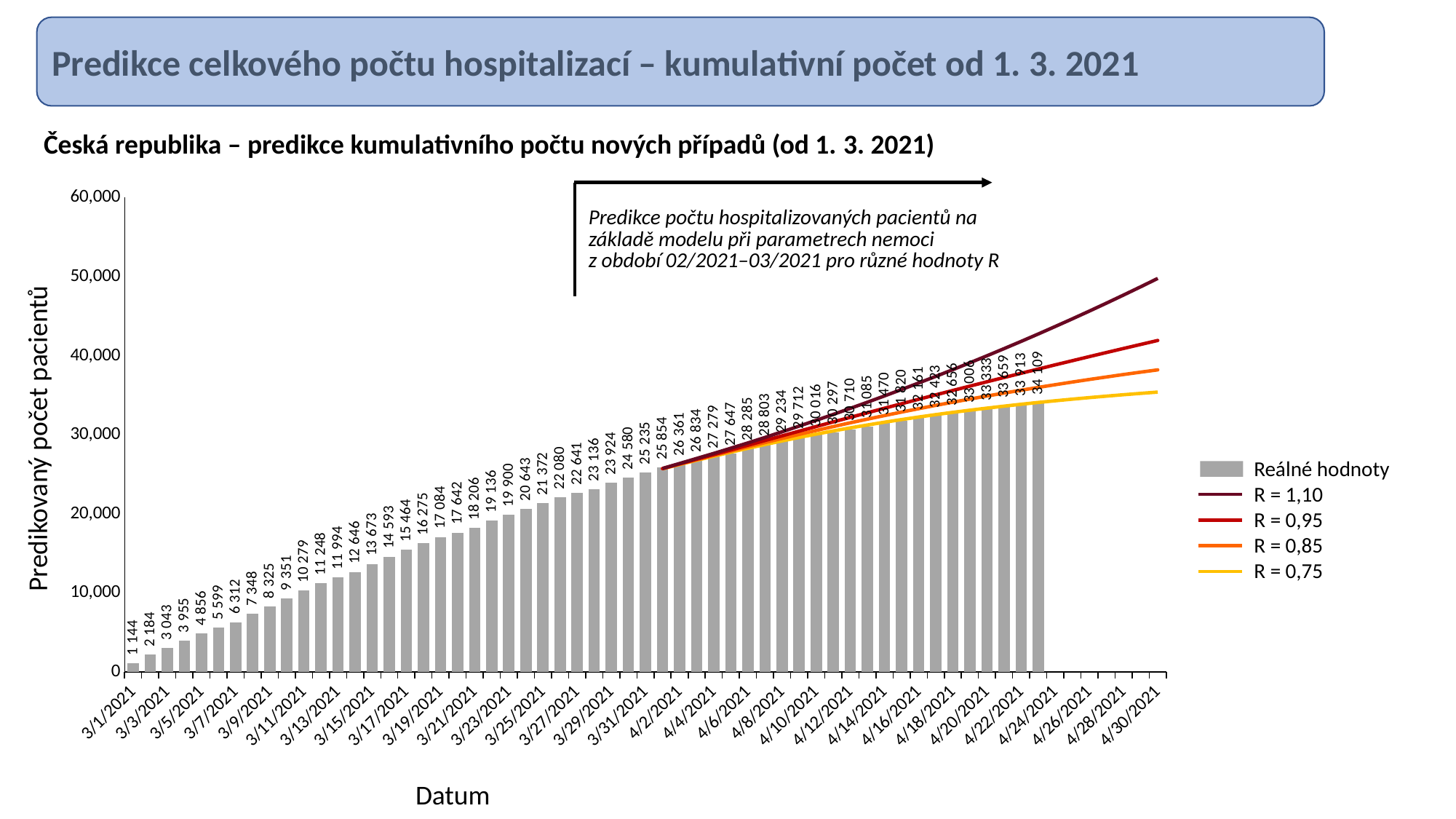

Predikce celkového počtu hospitalizací – kumulativní počet od 1. 3. 2021
Česká republika – predikce kumulativního počtu nových případů (od 1. 3. 2021)

### Chart

| Category |  |  |  |  |  |
|---|---|---|---|---|---|
| 44256 | 1144.0 | None | None | None | None |
| 44257 | 2184.0 | None | None | None | None |
| 44258 | 3043.0 | None | None | None | None |
| 44259 | 3955.0 | None | None | None | None |
| 44260 | 4856.0 | None | None | None | None |
| 44261 | 5599.0 | None | None | None | None |
| 44262 | 6312.0 | None | None | None | None |
| 44263 | 7348.0 | None | None | None | None |
| 44264 | 8325.0 | None | None | None | None |
| 44265 | 9351.0 | None | None | None | None |
| 44266 | 10279.0 | None | None | None | None |
| 44267 | 11248.0 | None | None | None | None |
| 44268 | 11994.0 | None | None | None | None |
| 44269 | 12646.0 | None | None | None | None |
| 44270 | 13673.0 | None | None | None | None |
| 44271 | 14593.0 | None | None | None | None |
| 44272 | 15464.0 | None | None | None | None |
| 44273 | 16275.0 | None | None | None | None |
| 44274 | 17084.0 | None | None | None | None |
| 44275 | 17642.0 | None | None | None | None |
| 44276 | 18206.0 | None | None | None | None |
| 44277 | 19136.0 | None | None | None | None |
| 44278 | 19900.0 | None | None | None | None |
| 44279 | 20643.0 | None | None | None | None |
| 44280 | 21372.0 | None | None | None | None |
| 44281 | 22080.0 | None | None | None | None |
| 44282 | 22641.0 | None | None | None | None |
| 44283 | 23136.0 | None | None | None | None |
| 44284 | 23924.0 | None | None | None | None |
| 44285 | 24580.0 | None | None | None | None |
| 44286 | 25235.0 | None | None | None | None |
| 44287 | 25854.0 | 25708.460208256773 | 25721.252981175785 | 25734.04575409479 | 25753.275142318955 |
| 44288 | 26361.0 | 26257.015862633154 | 26292.874439363448 | 26328.773244939388 | 26382.650342775174 |
| 44289 | 26834.0 | 26785.790999111952 | 26851.76485724983 | 26917.868176973738 | 27016.97082679307 |
| 44290 | 27279.0 | 27302.079070964843 | 27403.240713104897 | 27504.5932217522 | 27656.493516659604 |
| 44291 | 27647.0 | 27807.6950001687 | 27950.265154822853 | 28093.7296614227 | 28309.905822296787 |
| 44292 | 28285.0 | 28299.328298545915 | 28490.726172846757 | 28684.83137961037 | 28980.321531221256 |
| 44293 | 28803.0 | 28774.68548832641 | 29023.17903248882 | 29277.712601142426 | 29670.02700929717 |
| 44294 | 29234.0 | 29232.209378803003 | 29546.658012334447 | 29872.22726843723 | 30380.610072886455 |
| 44295 | 29712.0 | 29671.928137817587 | 30059.380090728482 | 30464.709584949014 | 31105.18008318683 |
| 44296 | 30016.0 | 30093.39541459366 | 30559.901965964542 | 31052.717736369734 | 31840.456000528196 |
| 44297 | 30297.0 | 30496.995472462193 | 31048.330852792315 | 31636.49432550033 | 32587.87771522673 |
| 44298 | 30710.0 | 30882.56203379103 | 31524.721100165698 | 32216.886783693437 | 33350.95136859182 |
| 44299 | 31085.0 | 31250.23809696004 | 31988.902305171796 | 32793.85247665793 | 34130.30489785313 |
| 44300 | 31470.0 | 31600.667593698083 | 32441.018982046553 | 33366.976234508504 | 34925.11916316881 |
| 44301 | 31820.0 | 31934.702449332377 | 32881.2492154381 | 33935.79768992247 | 35734.28357616883 |
| 44302 | 32161.0 | 32253.104405622922 | 33309.61531025133 | 34499.763323623374 | 36556.86882316914 |
| 44303 | 32423.0 | 32556.370300425864 | 33726.3004705583 | 35058.922067447755 | 37393.75054749436 |
| 44304 | 32656.0 | 32845.14590211608 | 34131.690170961374 | 35613.70018687426 | 38246.42640508769 |
| 44305 | 33006.0 | 33119.99432829485 | 34526.063769731816 | 36164.29295132149 | 39115.57885246976 |
| 44306 | 33333.0 | 33381.58664709836 | 34909.70001909731 | 36710.47967601456 | 40000.692327242505 |
| 44307 | 33659.0 | 33630.77154265772 | 35282.96752881172 | 37252.21396709739 | 40901.56132866339 |
| 44308 | 33913.0 | 33868.215396107786 | 35646.191184145006 | 37789.57090107403 | 41818.37895014915 |
| 44309 | 34109.0 | 34094.449586682946 | 35999.58966161887 | 38322.58428150316 | 42751.7376096614 |
| 44310 | None | 34309.89670397947 | 36343.36997977578 | 38851.298965724694 | 43702.26181677701 |
| 44311 | None | 34515.04966946996 | 36677.80356353694 | 39375.76117424851 | 44670.32203710191 |
| 44312 | None | 34710.50343427704 | 37003.18419154583 | 39896.023596894185 | 45656.000224454634 |
| 44313 | None | 34896.797249826515 | 37319.8174654496 | 40412.104898919904 | 46659.3589723264 |
| 44314 | None | 35074.457527202045 | 37628.01859578355 | 40924.11108935718 | 47680.713275383976 |
| 44315 | None | 35243.81838215199 | 37927.92019204193 | 41431.98165757525 | 48720.560626472725 |
| 44316 | None | 35405.28846505229 | 38219.77806227344 | 41935.784977146206 | 49779.40275787141 |
|  | None | None | None | None | None |
|  | None | None | None | None | None |
|  | None | None | None | None | None |
|  | None | None | None | None | None |
|  | None | None | None | None | None |
|  | None | None | None | None | None |
|  | None | None | None | None | None |
|  | None | None | None | None | None |
|  | None | None | None | None | None |
|  | None | None | None | None | None |
|  | None | None | None | None | None |
|  | None | None | None | None | None |
|  | None | None | None | None | None |
|  | None | None | None | None | None |
|  | None | None | None | None | None |
|  | None | None | None | None | None |
|  | None | None | None | None | None |
|  | None | None | None | None | None |
|  | None | None | None | None | None |
|  | None | None | None | None | None |
|  | None | None | None | None | None |
|  | None | None | None | None | None |
|  | None | None | None | None | None |
|  | None | None | None | None | None |
|  | None | None | None | None | None |
|  | None | None | None | None | None |
|  | None | None | None | None | None |
|  | None | None | None | None | None |
|  | None | None | None | None | None |
|  | None | None | None | None | None |
|  | None | None | None | None | None |
|  | None | None | None | None | None |
|  | None | None | None | None | None |
|  | None | None | None | None | None |
|  | None | None | None | None | None |
|  | None | None | None | None | None |
|  | None | None | None | None | None |
|  | None | None | None | None | None |
|  | None | None | None | None | None |
|  | None | None | None | None | None |
|  | None | None | None | None | None |
|  | None | None | None | None | None |
|  | None | None | None | None | None |
|  | None | None | None | None | None |
|  | None | None | None | None | None |
|  | None | None | None | None | None |
|  | None | None | None | None | None |
|  | None | None | None | None | None |
|  | None | None | None | None | None |
|  | None | None | None | None | None |
|  | None | None | None | None | None |
|  | None | None | None | None | None |
|  | None | None | None | None | None |
|  | None | None | None | None | None |
|  | None | None | None | None | None |
|  | None | None | None | None | None |
|  | None | None | None | None | None |
|  | None | None | None | None | None |
|  | None | None | None | None | None |
|  | None | None | None | None | None |
|  | None | None | None | None | None |
|  | None | None | None | None | None |
|  | None | None | None | None | None |
|  | None | None | None | None | None |
|  | None | None | None | None | None |
|  | None | None | None | None | None |
|  | None | None | None | None | None |
|  | None | None | None | None | None |
|  | None | None | None | None | None |
|  | None | None | None | None | None |
|  | None | None | None | None | None |
|  | None | None | None | None | None |
|  | None | None | None | None | None |
|  | None | None | None | None | None |
|  | None | None | None | None | None |
|  | None | None | None | None | None |
|  | None | None | None | None | None |
|  | None | None | None | None | None |
|  | None | None | None | None | None |
|  | None | None | None | None | None |
|  | None | None | None | None | None |
|  | None | None | None | None | None |
|  | None | None | None | None | None |
|  | None | None | None | None | None |
|  | None | None | None | None | None |
|  | None | None | None | None | None |
|  | None | None | None | None | None |
|  | None | None | None | None | None |
|  | None | None | None | None | None |
|  | None | None | None | None | None |
|  | None | None | None | None | None |
|  | None | None | None | None | None |
|  | None | None | None | None | None |
|  | None | None | None | None | None |
|  | None | None | None | None | None |
|  | None | None | None | None | None |
|  | None | None | None | None | None |
|  | None | None | None | None | None |
|  | None | None | None | None | None |
|  | None | None | None | None | None |
|  | None | None | None | None | None |
|  | None | None | None | None | None |
|  | None | None | None | None | None |
|  | None | None | None | None | None |
|  | None | None | None | None | None |
|  | None | None | None | None | None |
|  | None | None | None | None | None |
|  | None | None | None | None | None |
|  | None | None | None | None | None |
|  | None | None | None | None | None |
|  | None | None | None | None | None |
|  | None | None | None | None | None |
|  | None | None | None | None | None |
|  | None | None | None | None | None |
|  | None | None | None | None | None |
|  | None | None | None | None | None |
|  | None | None | None | None | None |
|  | None | None | None | None | None |
|  | None | None | None | None | None |
|  | None | None | None | None | None |
| Predikce počtu hospitalizovaných pacientů na základě modelu při parametrech nemoci z období 02/2021–03/2021 pro různé hodnoty R |
| --- |
Predikovaný počet pacientů
Reálné hodnoty
R = 1,10
R = 0,95
R = 0,85
R = 0,75

Datum